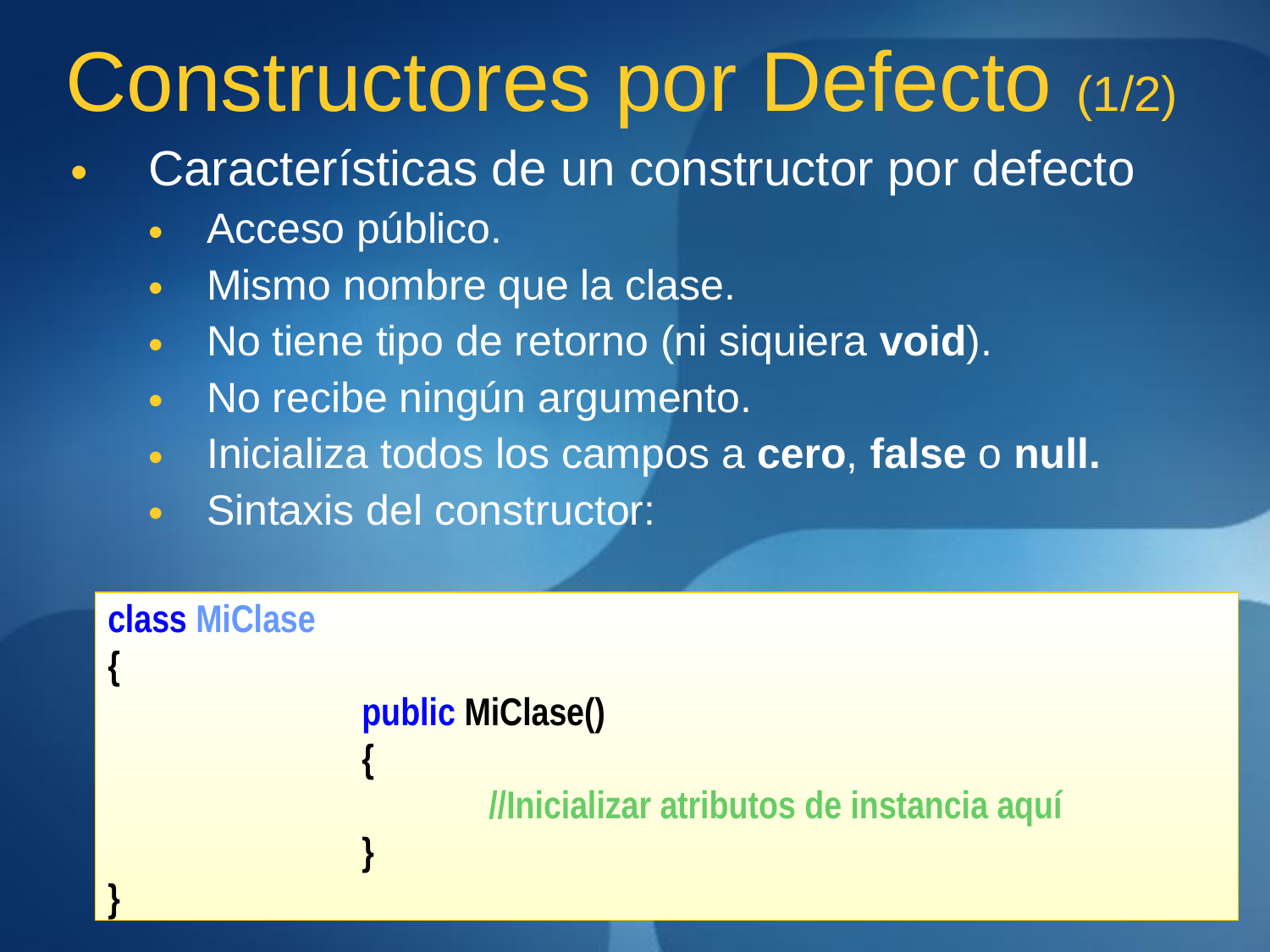

# Constructores por Defecto (1/2)
Características de un constructor por defecto
Acceso público.
Mismo nombre que la clase.
No tiene tipo de retorno (ni siquiera void).
No recibe ningún argumento.
Inicializa todos los campos a cero, false o null.
Sintaxis del constructor:
class MiClase
{
		public MiClase()
		{
			//Inicializar atributos de instancia aquí
		}
}